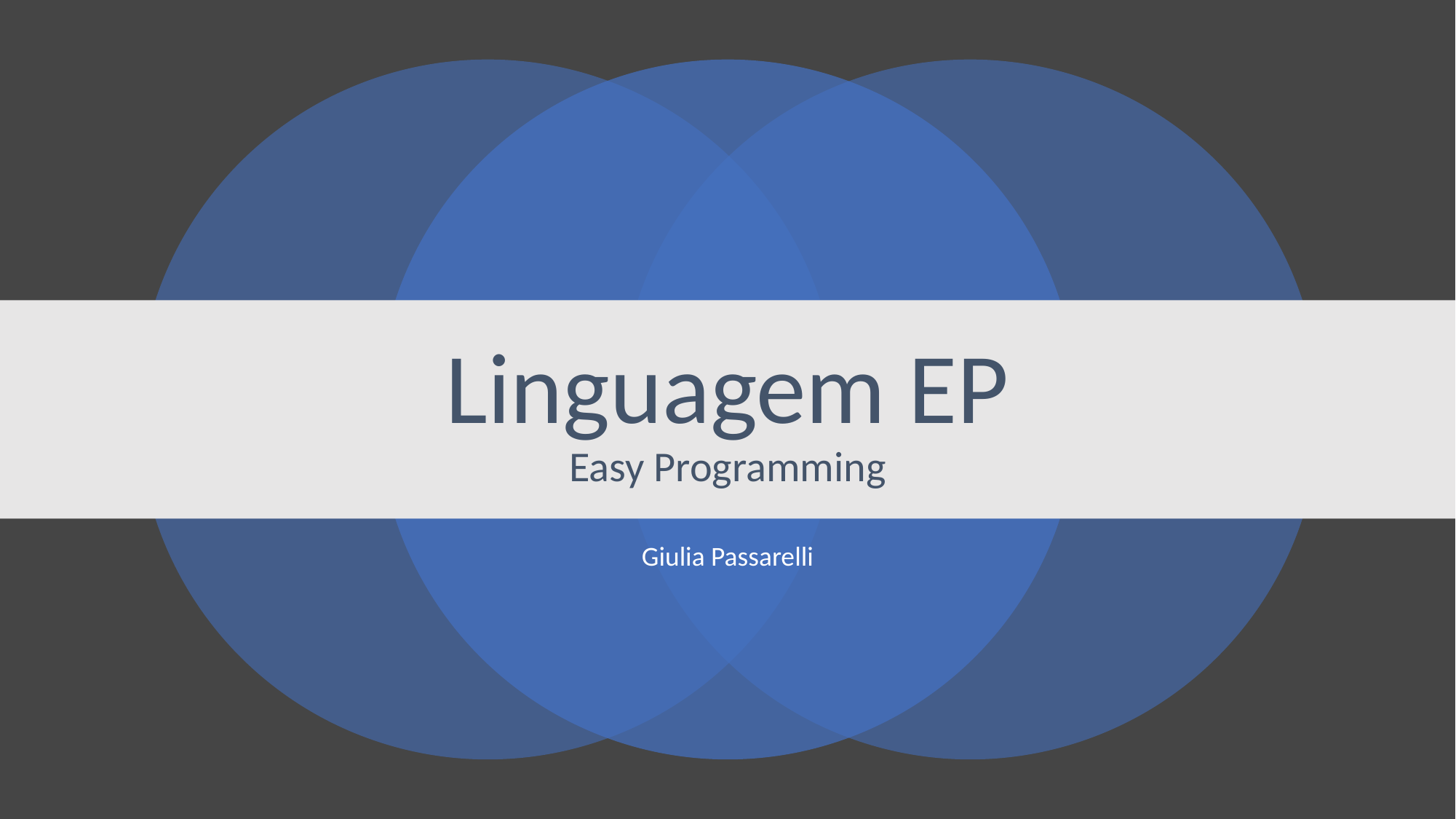

# Linguagem EP Easy Programming
Giulia Passarelli